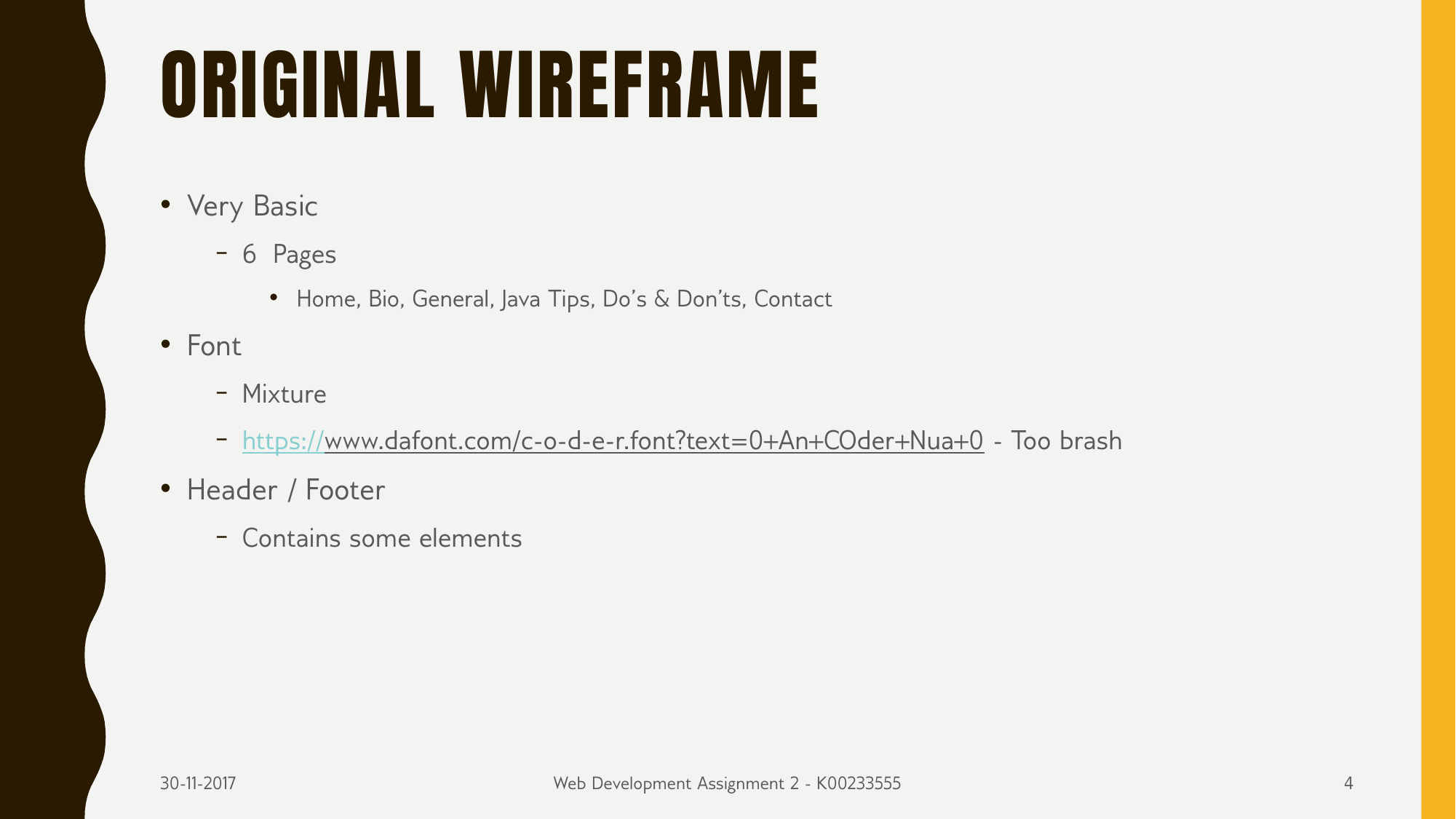

# Original wireframe
Very Basic
6  Pages
Home, Bio, General, Java Tips, Do’s & Don’ts, Contact
Font
Mixture
https://www.dafont.com/c-o-d-e-r.font?text=0+An+COder+Nua+0 - Too brash
Header / Footer
Contains some elements

30-11-2017
Web Development Assignment 2 - K00233555
4